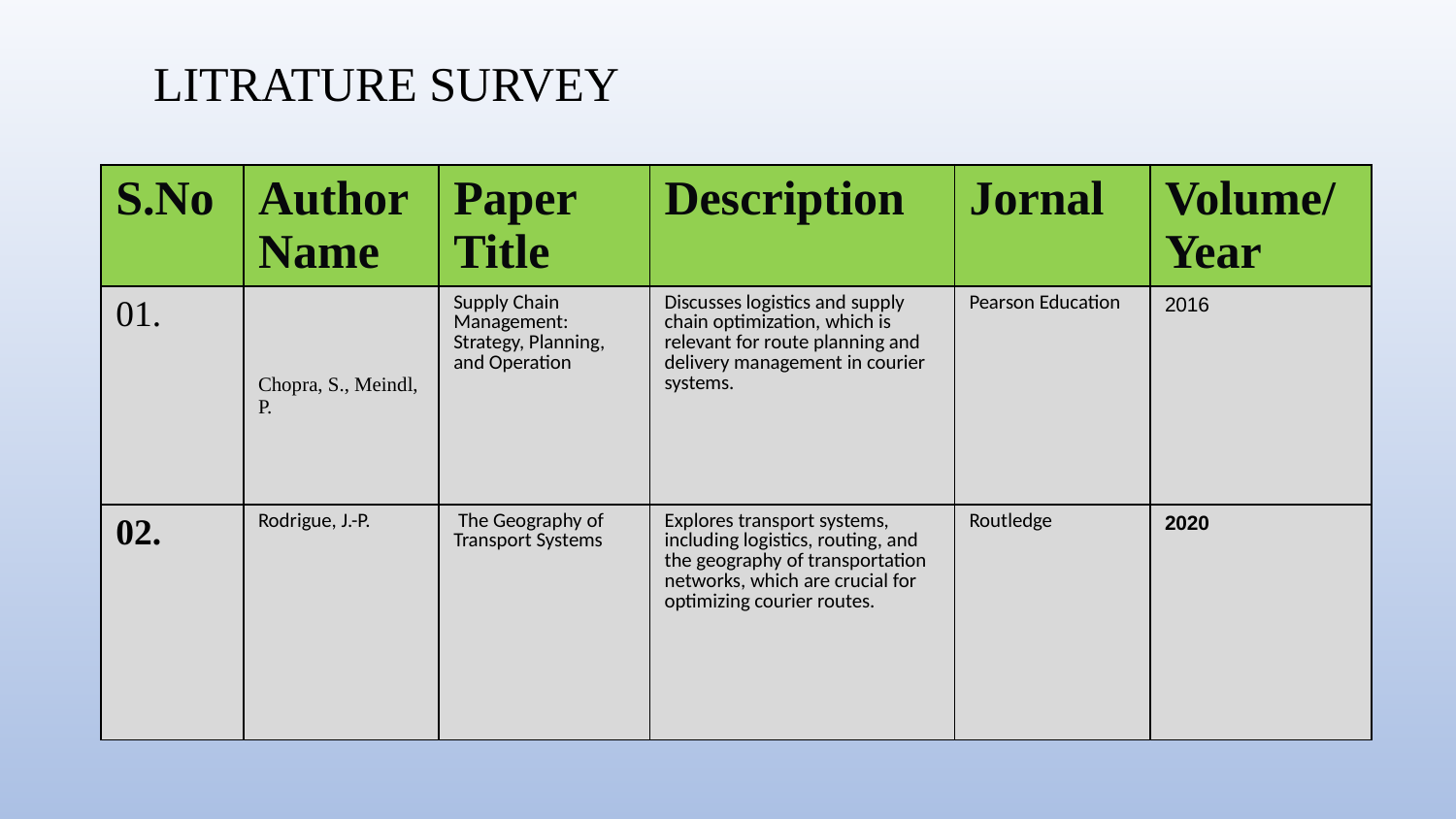

LITRATURE SURVEY
| S.No | Author Name | Paper Title | Description | Jornal | Volume/ Year |
| --- | --- | --- | --- | --- | --- |
| 01. | Chopra, S., Meindl, P. | Supply Chain Management: Strategy, Planning, and Operation | Discusses logistics and supply chain optimization, which is relevant for route planning and delivery management in courier systems. | Pearson Education | 2016 |
| 02. | Rodrigue, J.-P. | The Geography of Transport Systems | Explores transport systems, including logistics, routing, and the geography of transportation networks, which are crucial for optimizing courier routes. | Routledge | 2020 |